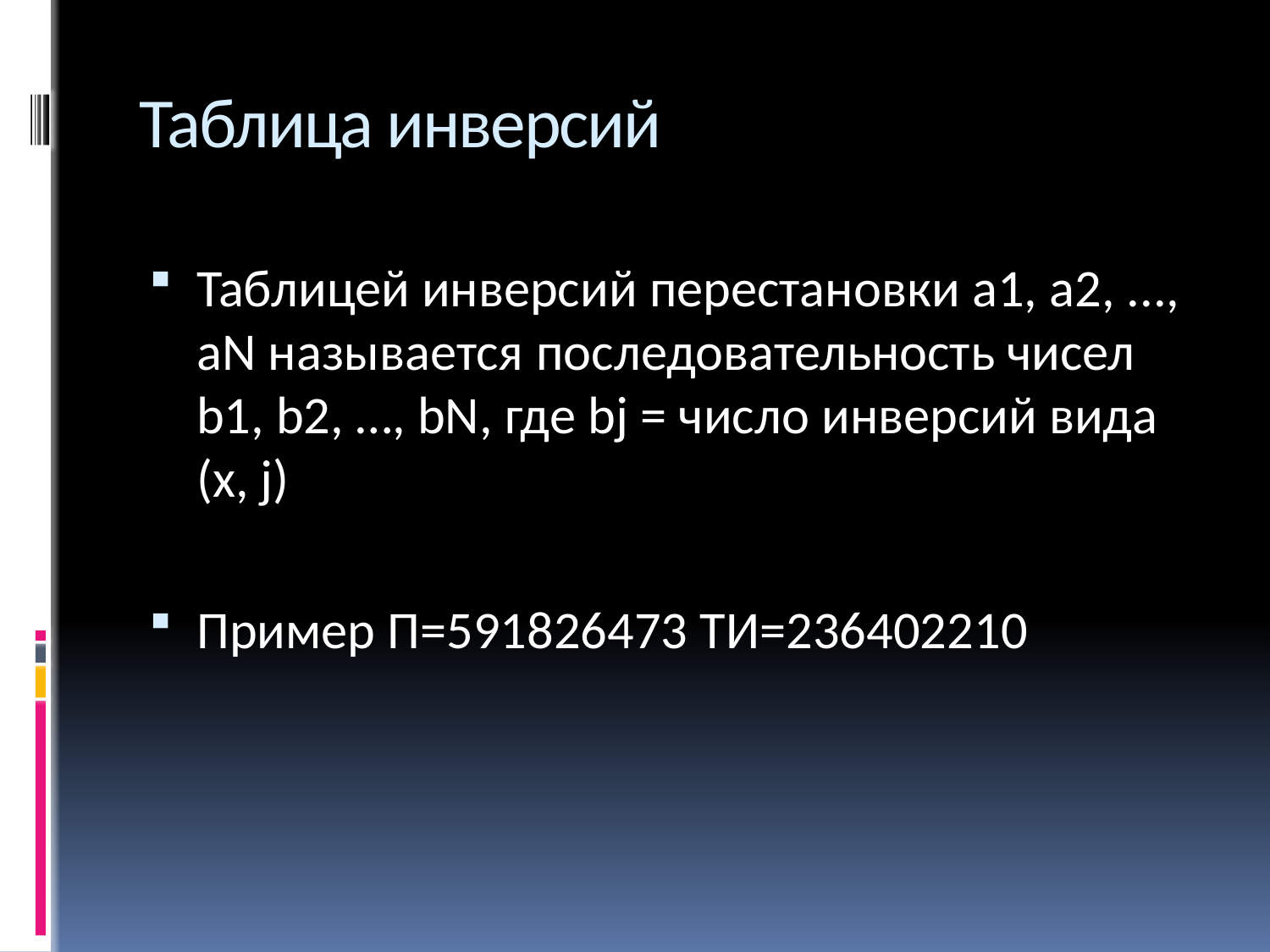

# Таблица инверсий
Таблицей инверсий перестановки а1, а2, ..., aN называется последовательность чисел b1, b2, …, bN, где bj = число инверсий вида (x, j)

Пример П=591826473 ТИ=236402210